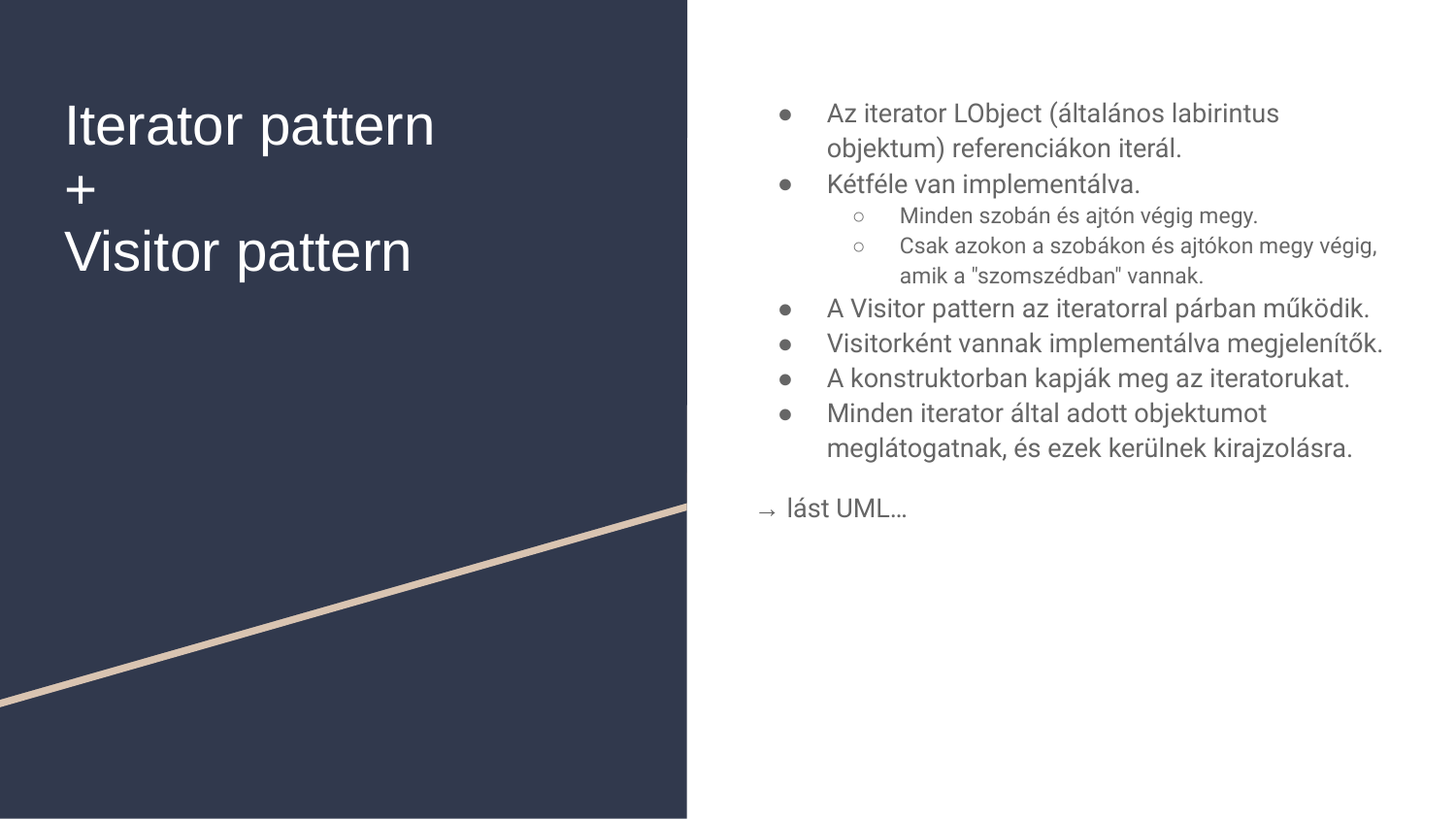

# Iterator pattern
+
Visitor pattern
Az iterator LObject (általános labirintus objektum) referenciákon iterál.
Kétféle van implementálva.
Minden szobán és ajtón végig megy.
Csak azokon a szobákon és ajtókon megy végig, amik a "szomszédban" vannak.
A Visitor pattern az iteratorral párban működik.
Visitorként vannak implementálva megjelenítők.
A konstruktorban kapják meg az iteratorukat.
Minden iterator által adott objektumot meglátogatnak, és ezek kerülnek kirajzolásra.
→ lást UML…